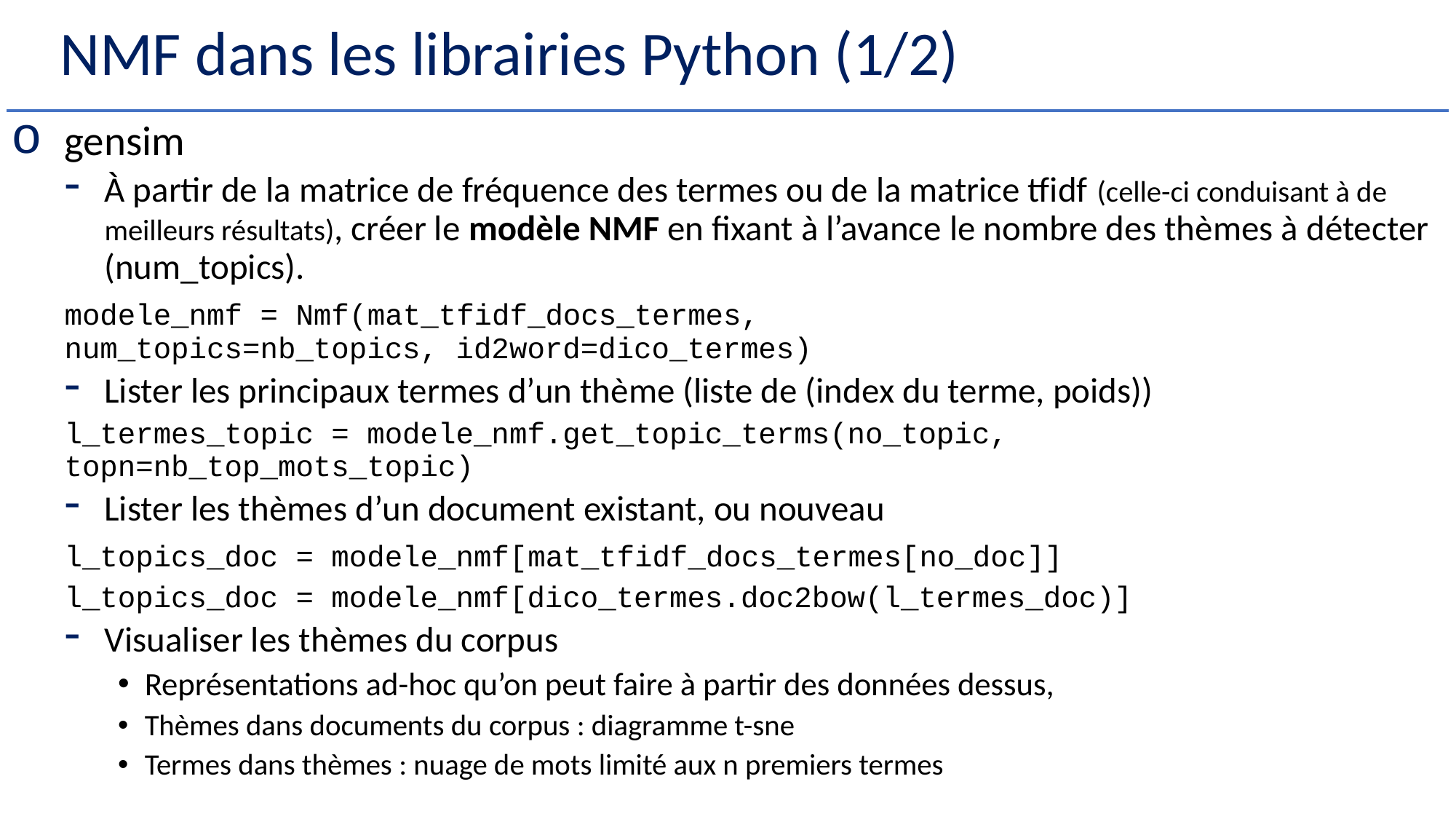

# NMF dans les librairies Python (1/2)
gensim
À partir de la matrice de fréquence des termes ou de la matrice tfidf (celle-ci conduisant à de meilleurs résultats), créer le modèle NMF en fixant à l’avance le nombre des thèmes à détecter (num_topics).
	modele_nmf = Nmf(mat_tfidf_docs_termes, 						                				num_topics=nb_topics, id2word=dico_termes)
Lister les principaux termes d’un thème (liste de (index du terme, poids))
	l_termes_topic = modele_nmf.get_topic_terms(no_topic, 					     			topn=nb_top_mots_topic)
Lister les thèmes d’un document existant, ou nouveau
	l_topics_doc = modele_nmf[mat_tfidf_docs_termes[no_doc]]
	l_topics_doc = modele_nmf[dico_termes.doc2bow(l_termes_doc)]
Visualiser les thèmes du corpus
Représentations ad-hoc qu’on peut faire à partir des données dessus,
Thèmes dans documents du corpus : diagramme t-sne
Termes dans thèmes : nuage de mots limité aux n premiers termes